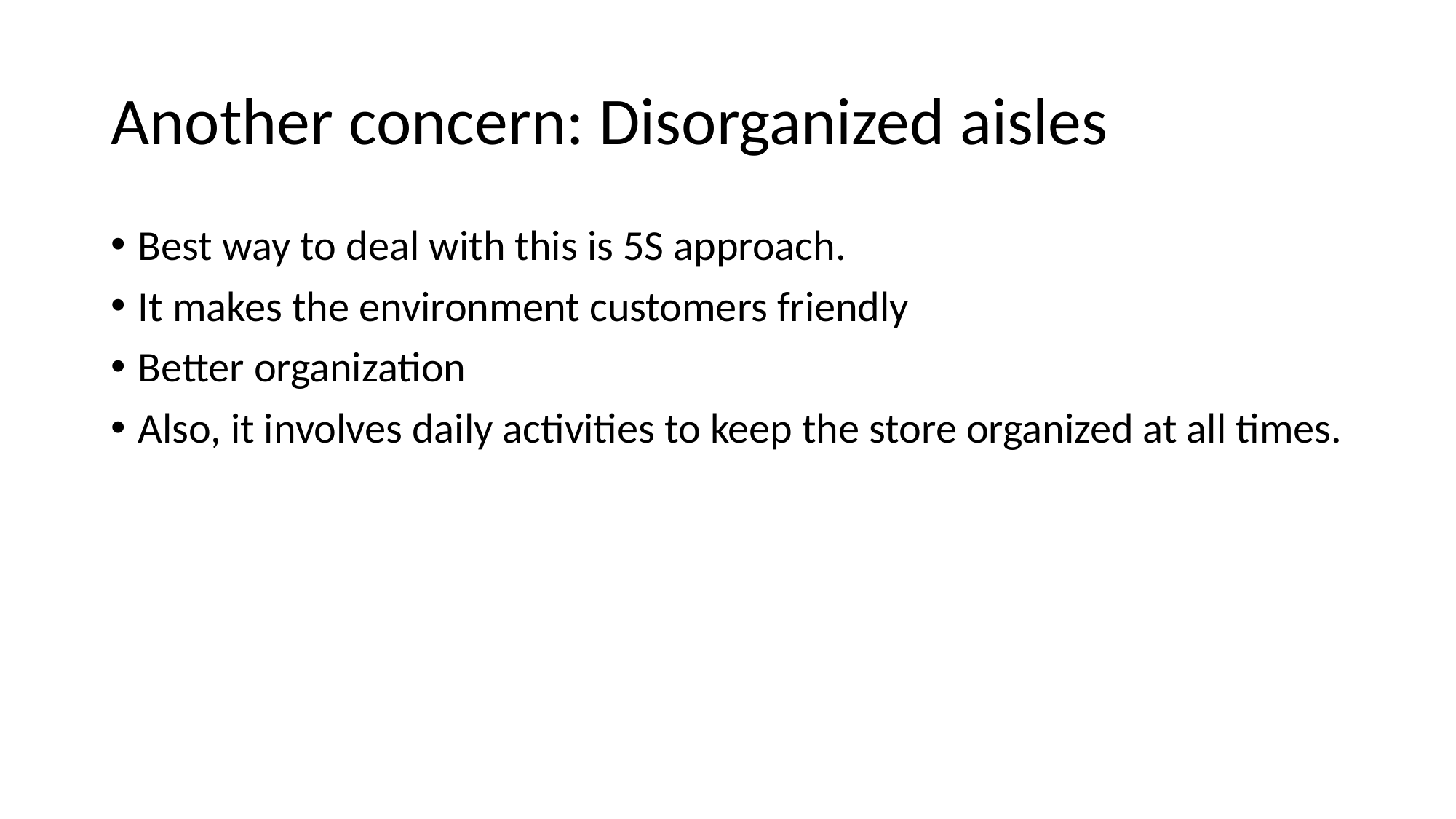

# Another concern: Disorganized aisles
Best way to deal with this is 5S approach.
It makes the environment customers friendly
Better organization
Also, it involves daily activities to keep the store organized at all times.